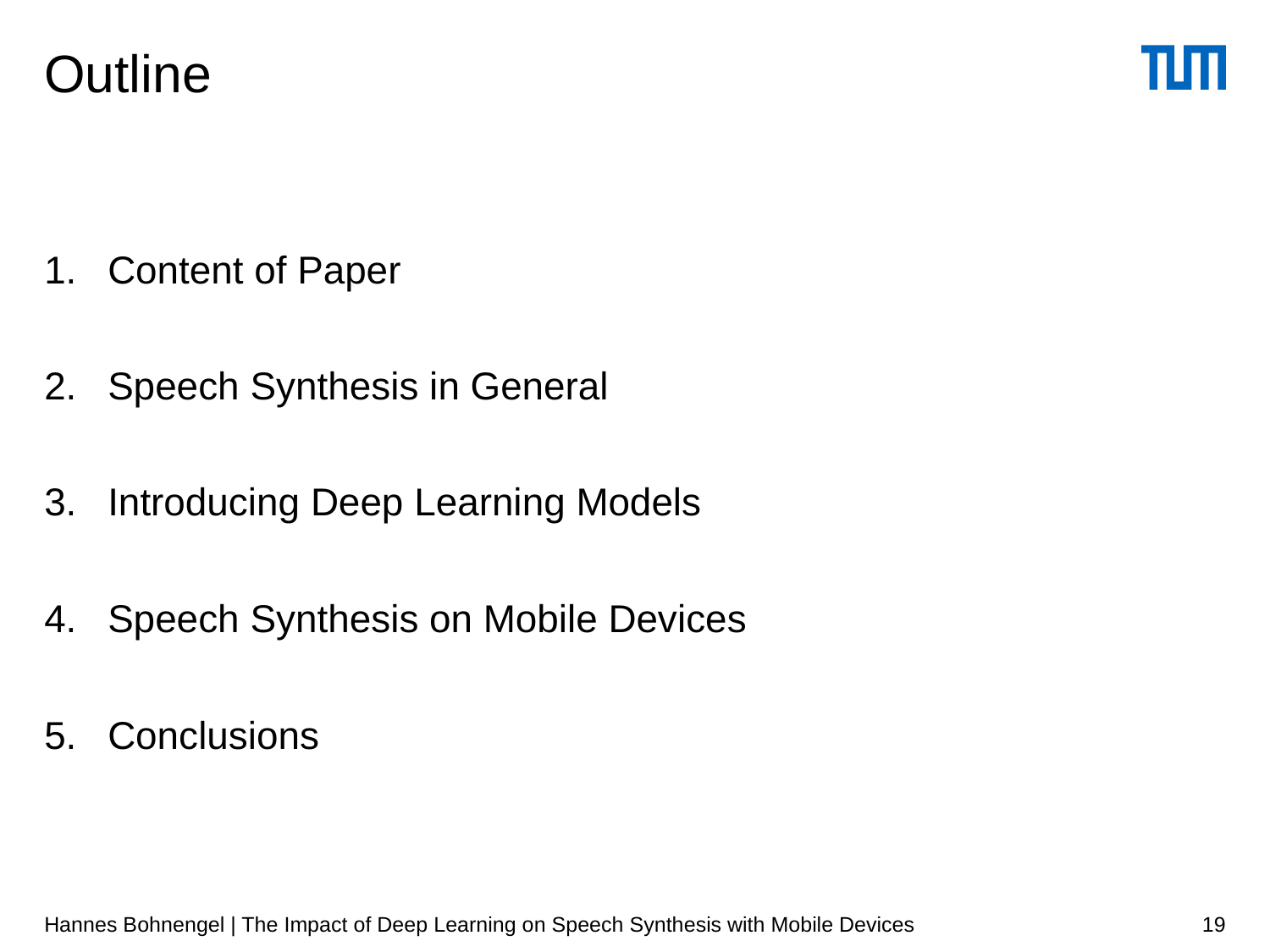

# Outline
Content of Paper
Speech Synthesis in General
Introducing Deep Learning Models
Speech Synthesis on Mobile Devices
Conclusions

19